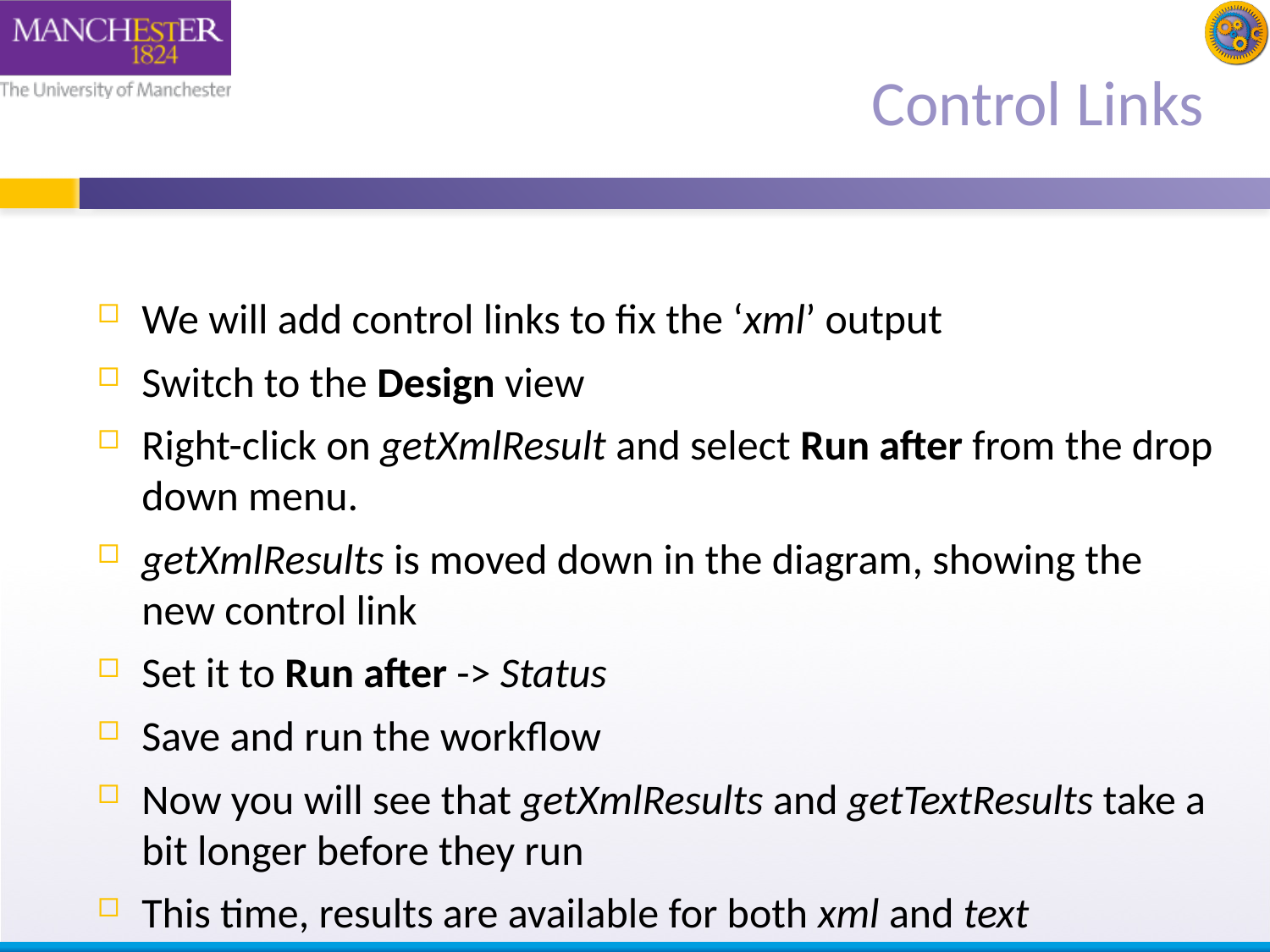

# Control Links

We will add control links to fix the ‘xml’ output
Switch to the Design view
Right-click on getXmlResult and select Run after from the drop down menu.
getXmlResults is moved down in the diagram, showing the new control link
Set it to Run after -> Status
Save and run the workflow
Now you will see that getXmlResults and getTextResults take a bit longer before they run
This time, results are available for both xml and text